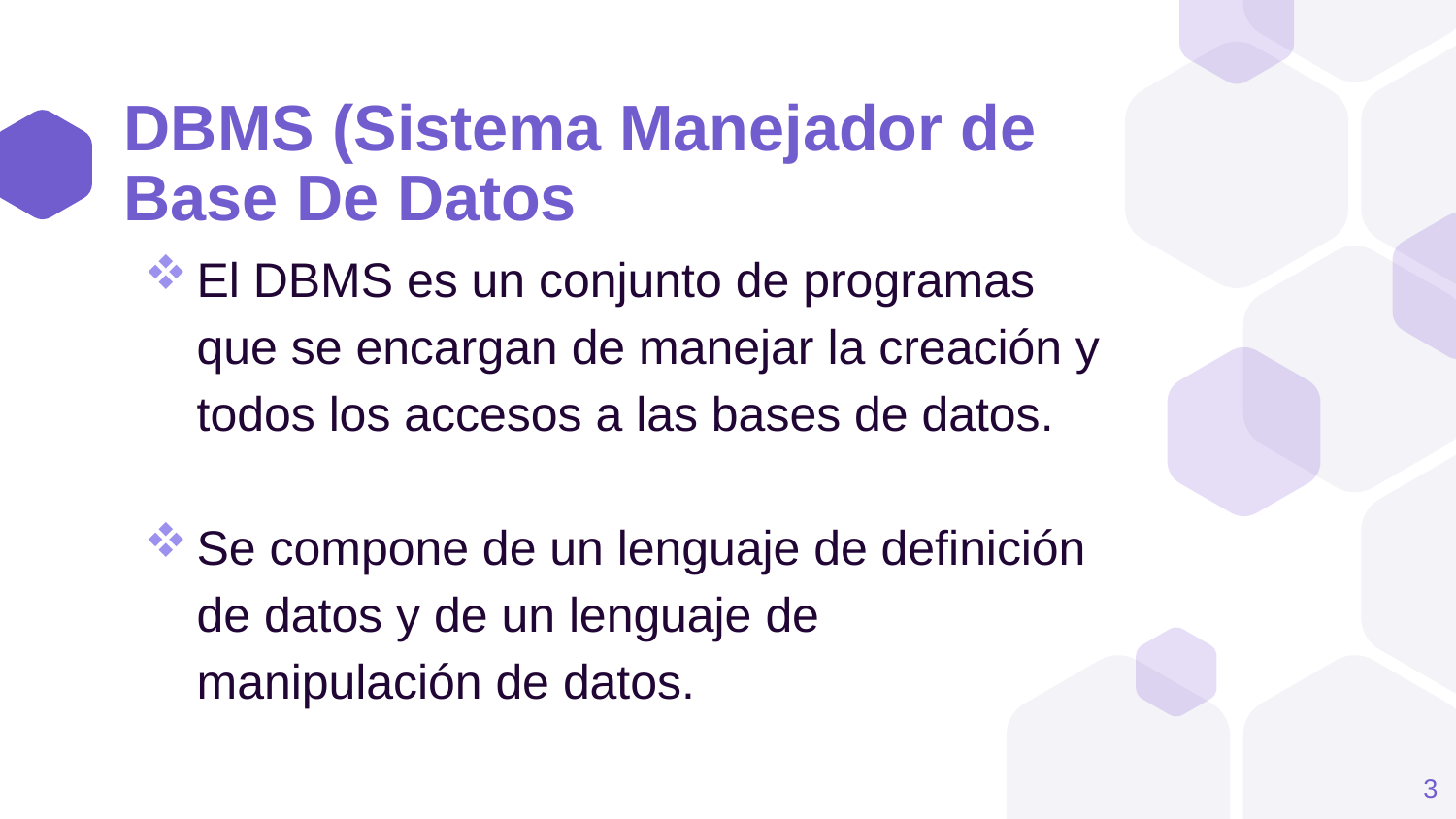

# DBMS (Sistema Manejador de Base De Datos
El DBMS es un conjunto de programas que se encargan de manejar la creación y todos los accesos a las bases de datos.

Se compone de un lenguaje de definición de datos y de un lenguaje de manipulación de datos.
3